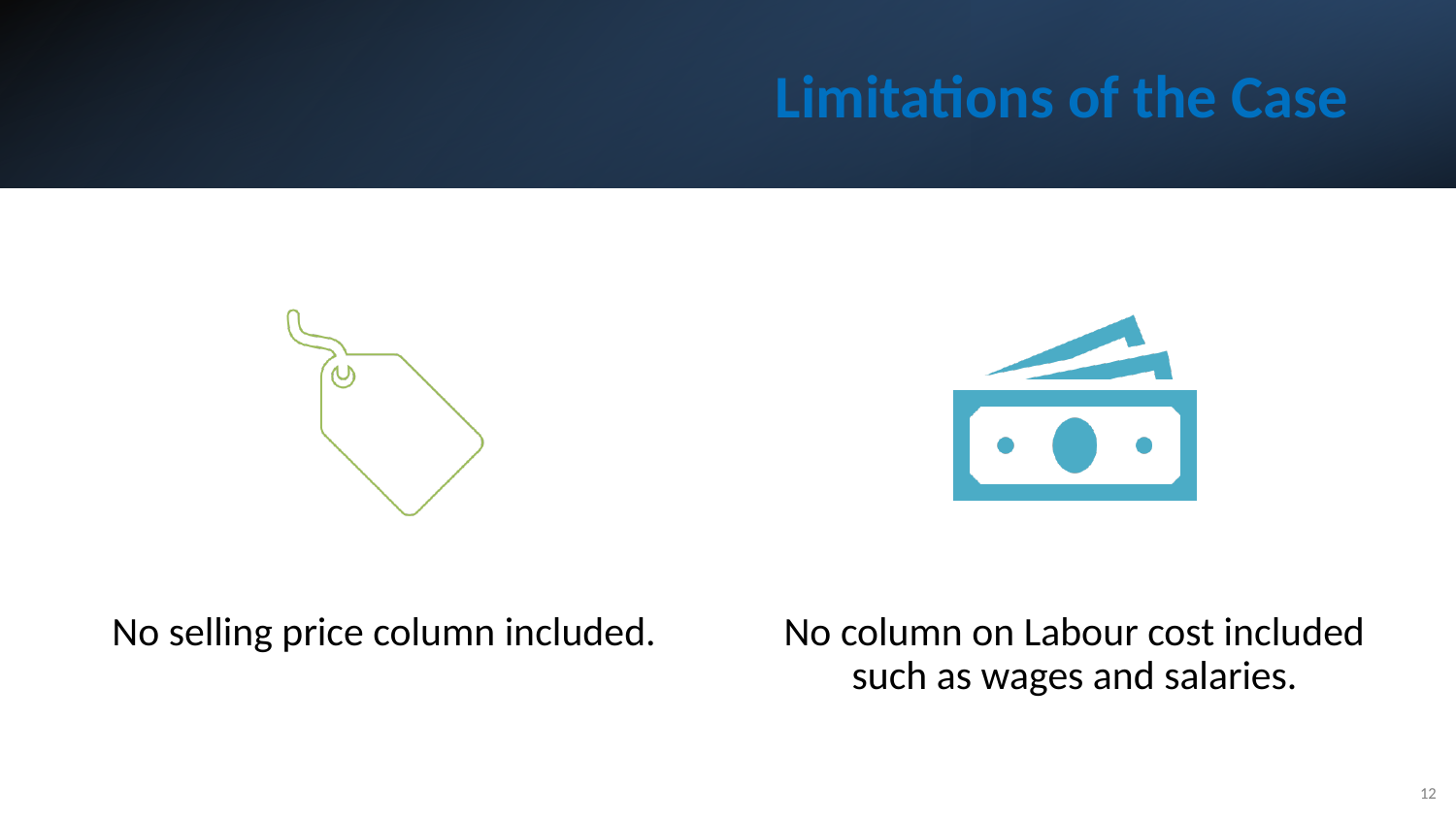

# Limitations of the Case
No selling price column included.
No column on Labour cost included such as wages and salaries.
12